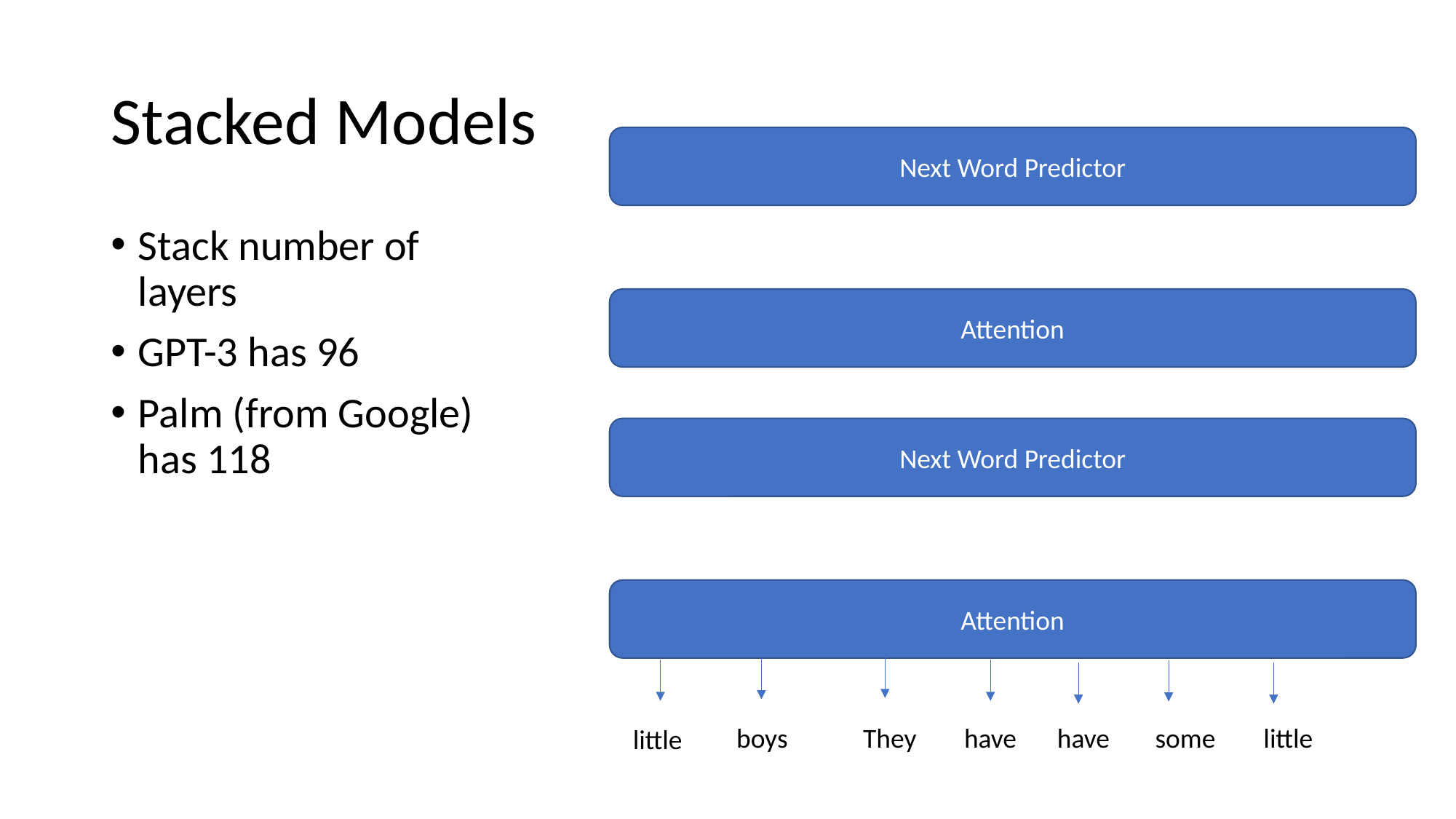

# Stacked Models
Next Word Predictor
Attention
Stack number of layers
GPT-3 has 96
Palm (from Google) has 118
Next Word Predictor
Attention
They
have
some
little
boys
have
little